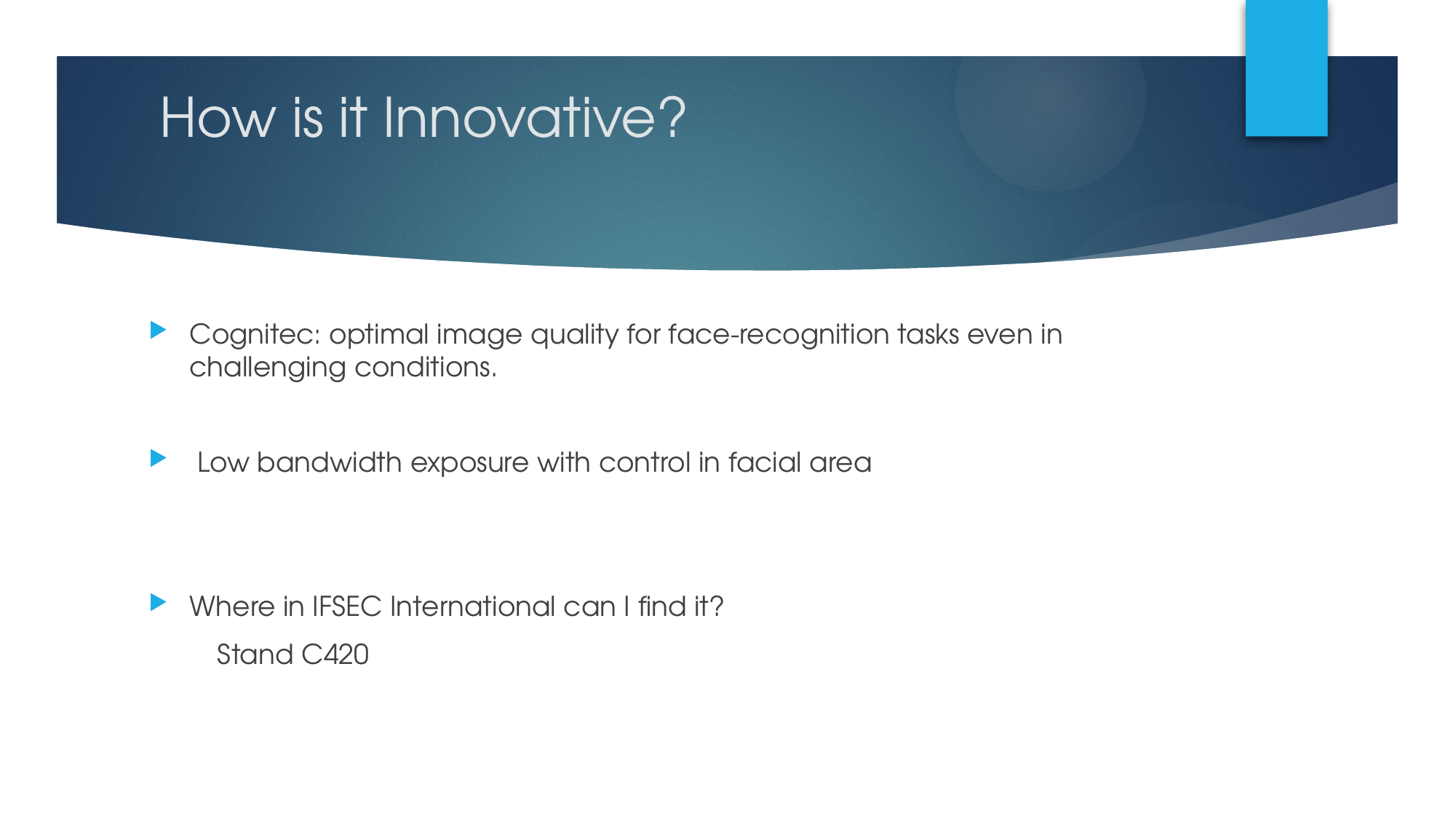

# How is it Innovative?
Cognitec: optimal image quality for face-recognition tasks even in challenging conditions.

 Low bandwidth exposure with control in facial area

Where in IFSEC International can I find it?
         Stand C420